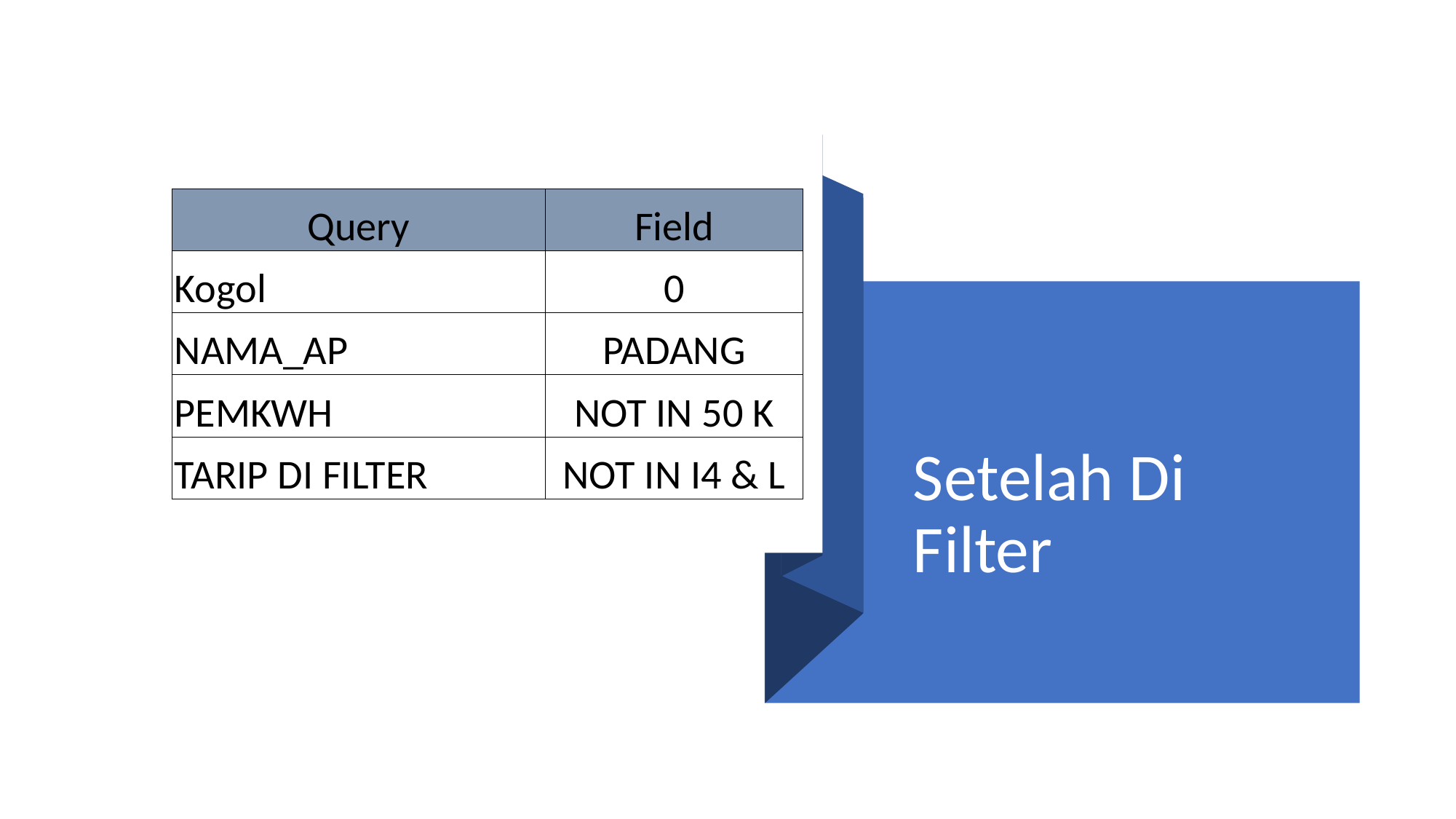

| Query | Field |
| --- | --- |
| Kogol | 0 |
| NAMA\_AP | PADANG |
| PEMKWH | NOT IN 50 K |
| TARIP DI FILTER | NOT IN I4 & L |

Setelah Di Filter